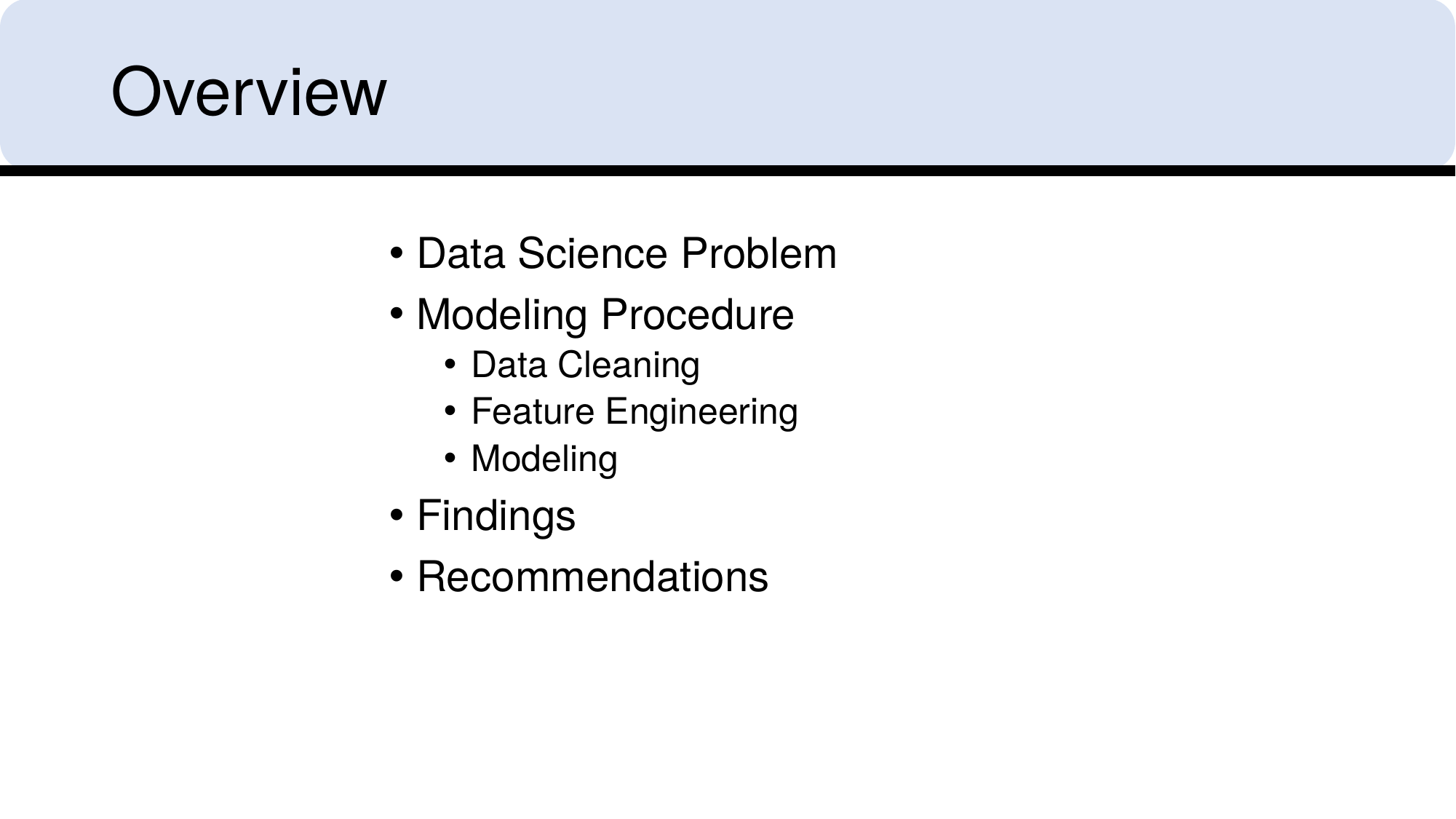

# Overview
Data Science Problem
Modeling Procedure
Data Cleaning
Feature Engineering
Modeling
Findings
Recommendations